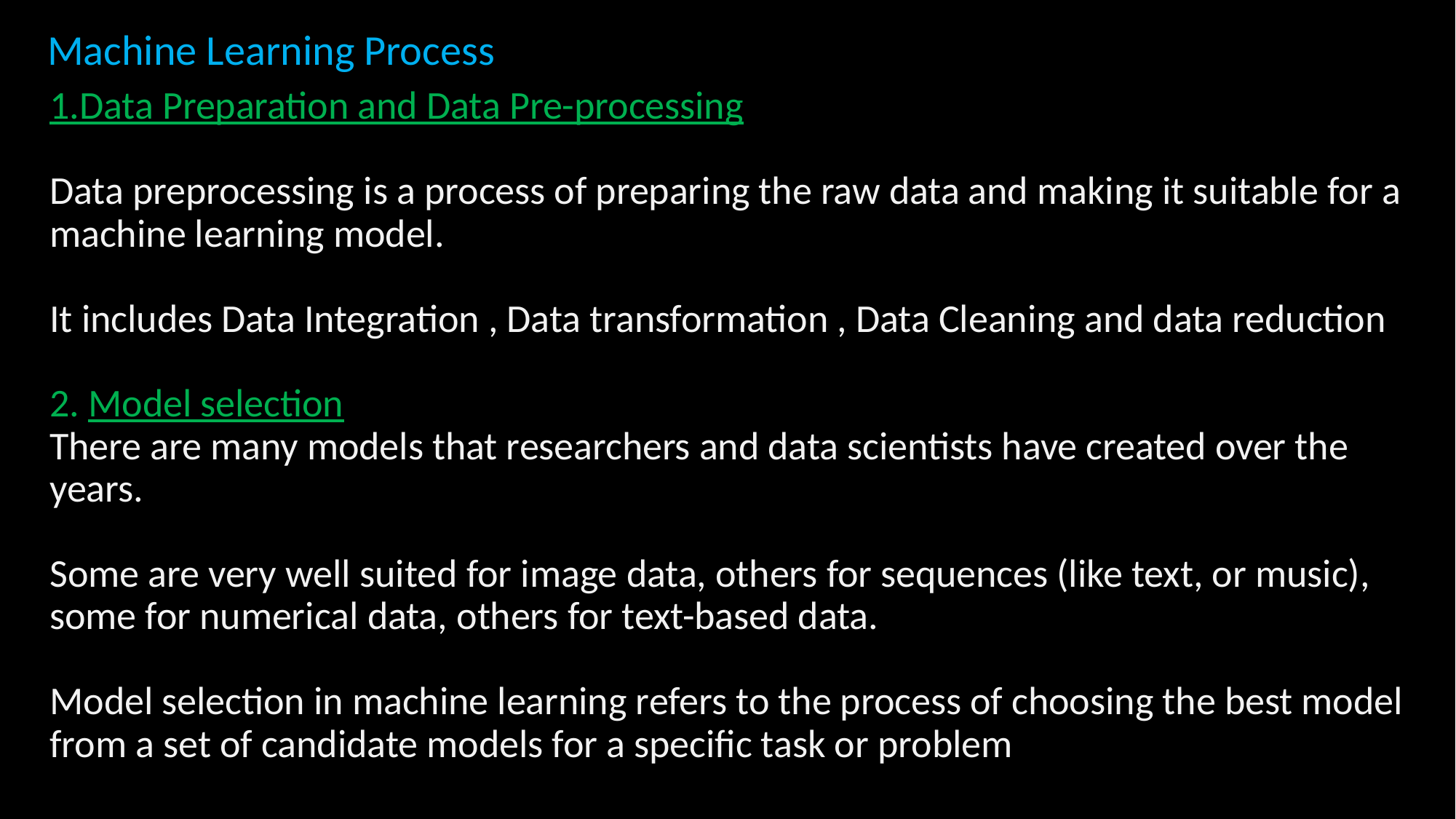

Machine Learning Process
1.Data Preparation and Data Pre-processing

Data preprocessing is a process of preparing the raw data and making it suitable for a machine learning model.

It includes Data Integration , Data transformation , Data Cleaning and data reduction

2. Model selection
There are many models that researchers and data scientists have created over the years.

Some are very well suited for image data, others for sequences (like text, or music), some for numerical data, others for text-based data.

Model selection in machine learning refers to the process of choosing the best model from a set of candidate models for a specific task or problem